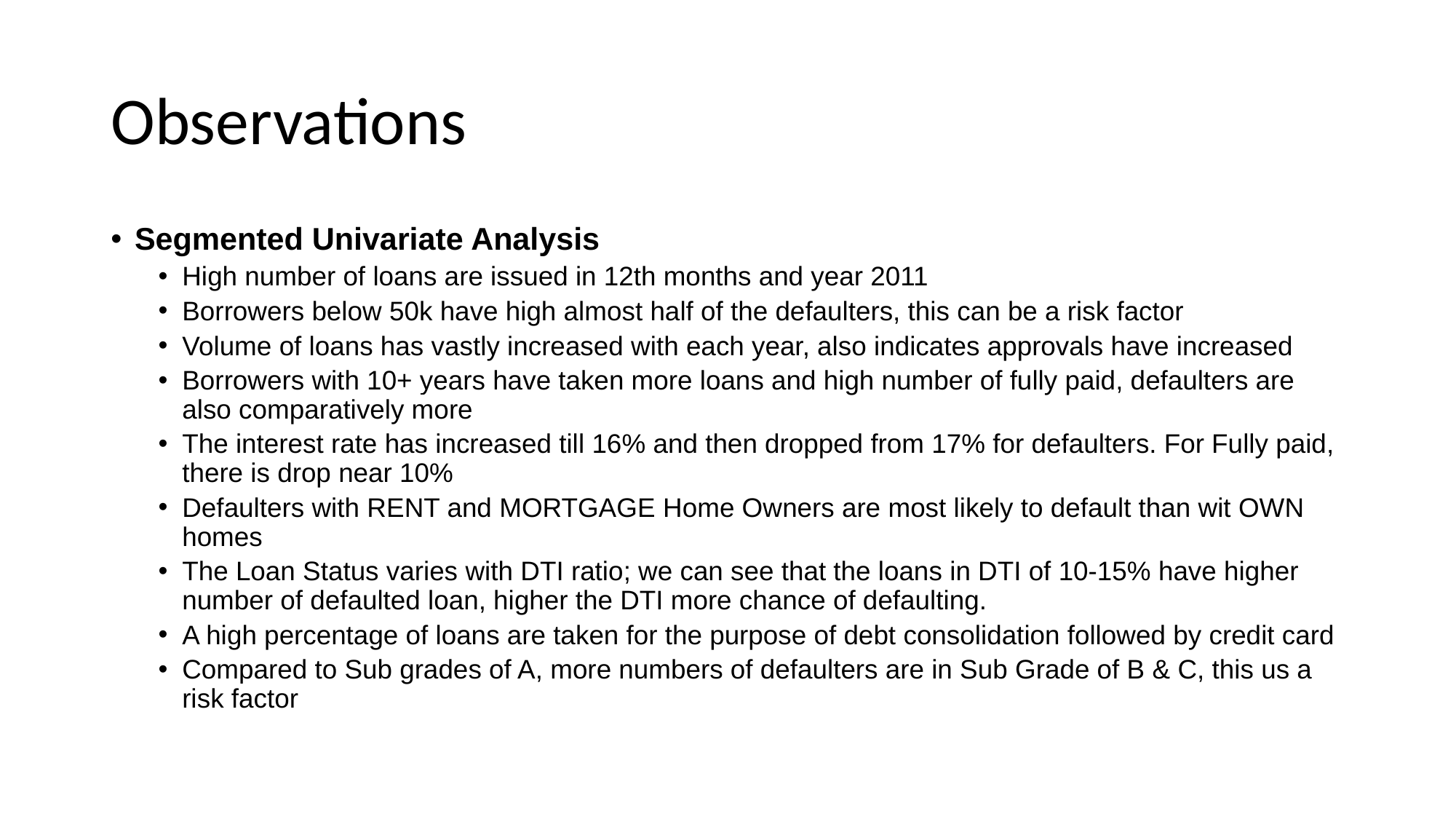

# Observations
Segmented Univariate Analysis
High number of loans are issued in 12th months and year 2011
Borrowers below 50k have high almost half of the defaulters, this can be a risk factor
Volume of loans has vastly increased with each year, also indicates approvals have increased
Borrowers with 10+ years have taken more loans and high number of fully paid, defaulters are also comparatively more
The interest rate has increased till 16% and then dropped from 17% for defaulters. For Fully paid, there is drop near 10%
Defaulters with RENT and MORTGAGE Home Owners are most likely to default than wit OWN homes
The Loan Status varies with DTI ratio; we can see that the loans in DTI of 10-15% have higher number of defaulted loan, higher the DTI more chance of defaulting.
A high percentage of loans are taken for the purpose of debt consolidation followed by credit card
Compared to Sub grades of A, more numbers of defaulters are in Sub Grade of B & C, this us a risk factor